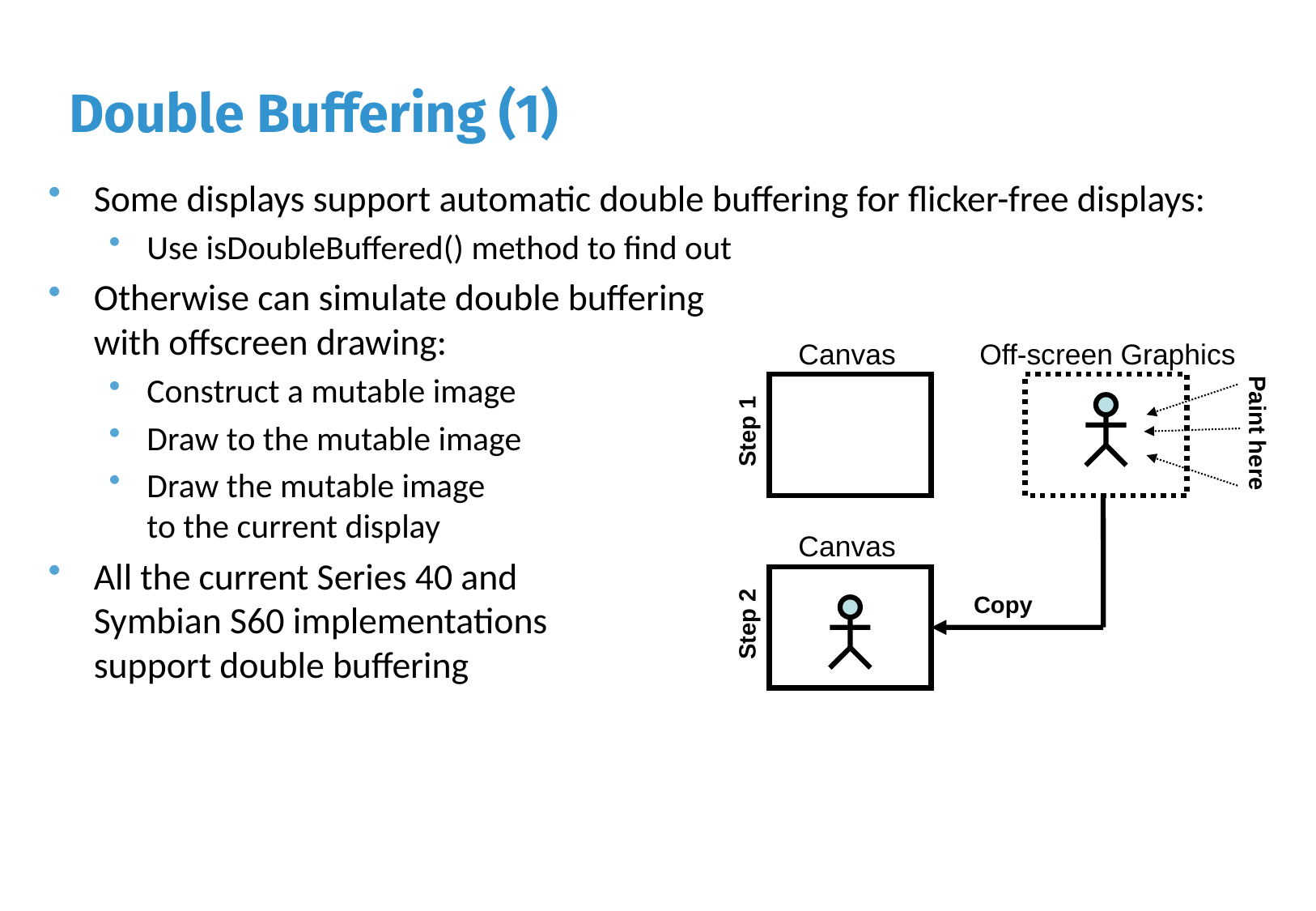

# Double Buffering (1)
Some displays support automatic double buffering for flicker-free displays:
Use isDoubleBuffered() method to find out
Otherwise can simulate double buffering
with offscreen drawing:
Construct a mutable image
Draw to the mutable image
Draw the mutable image
to the current display
All the current Series 40 and
Symbian S60 implementations
support double buffering

Canvas

Step 1
Off-screen Graphics

Paint here

Copy

Canvas

Step 2